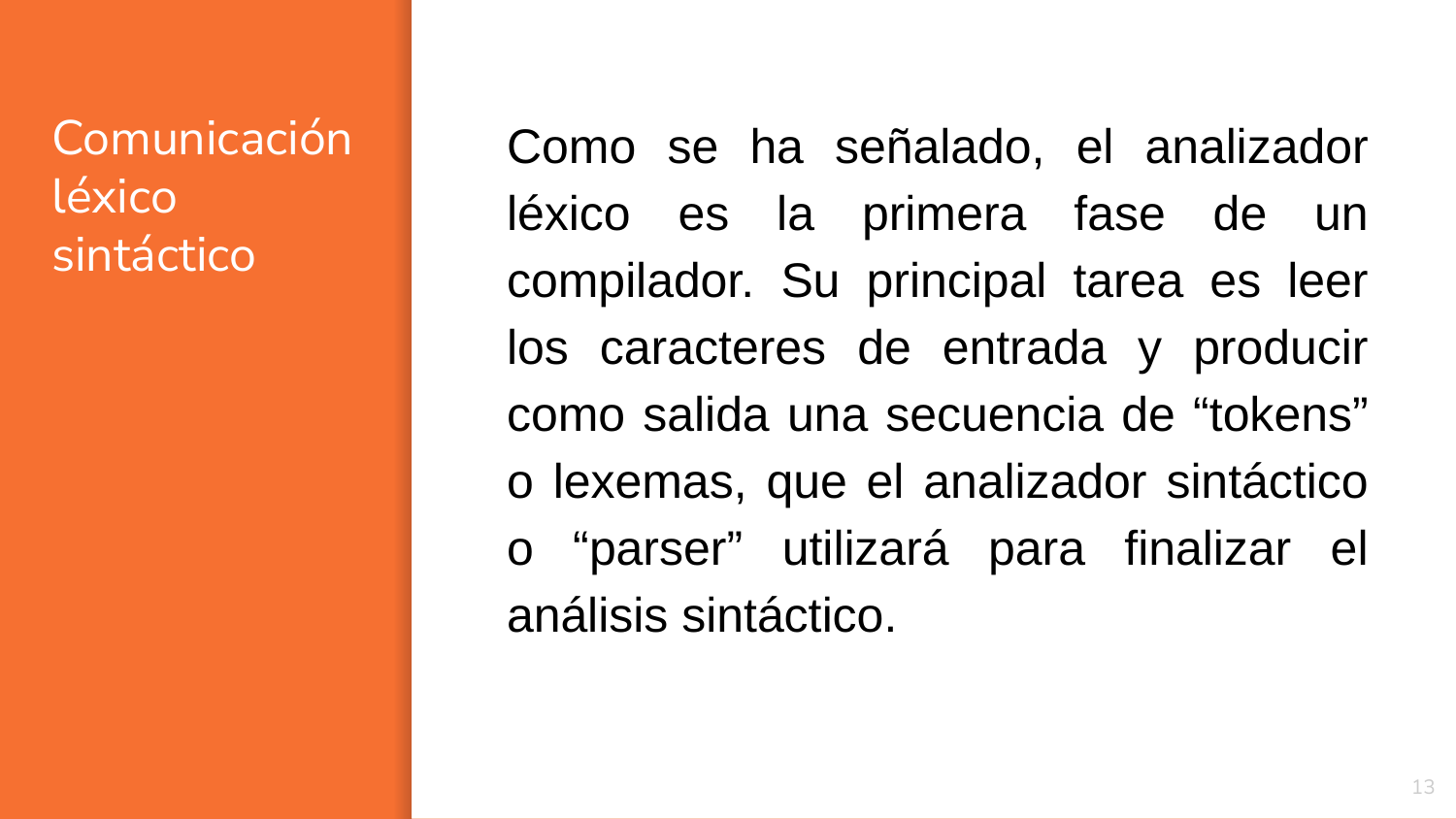

# Comunicación léxico
sintáctico
Como se ha señalado, el analizador léxico es la primera fase de un compilador. Su principal tarea es leer los caracteres de entrada y producir como salida una secuencia de “tokens” o lexemas, que el analizador sintáctico o “parser” utilizará para finalizar el análisis sintáctico.
13